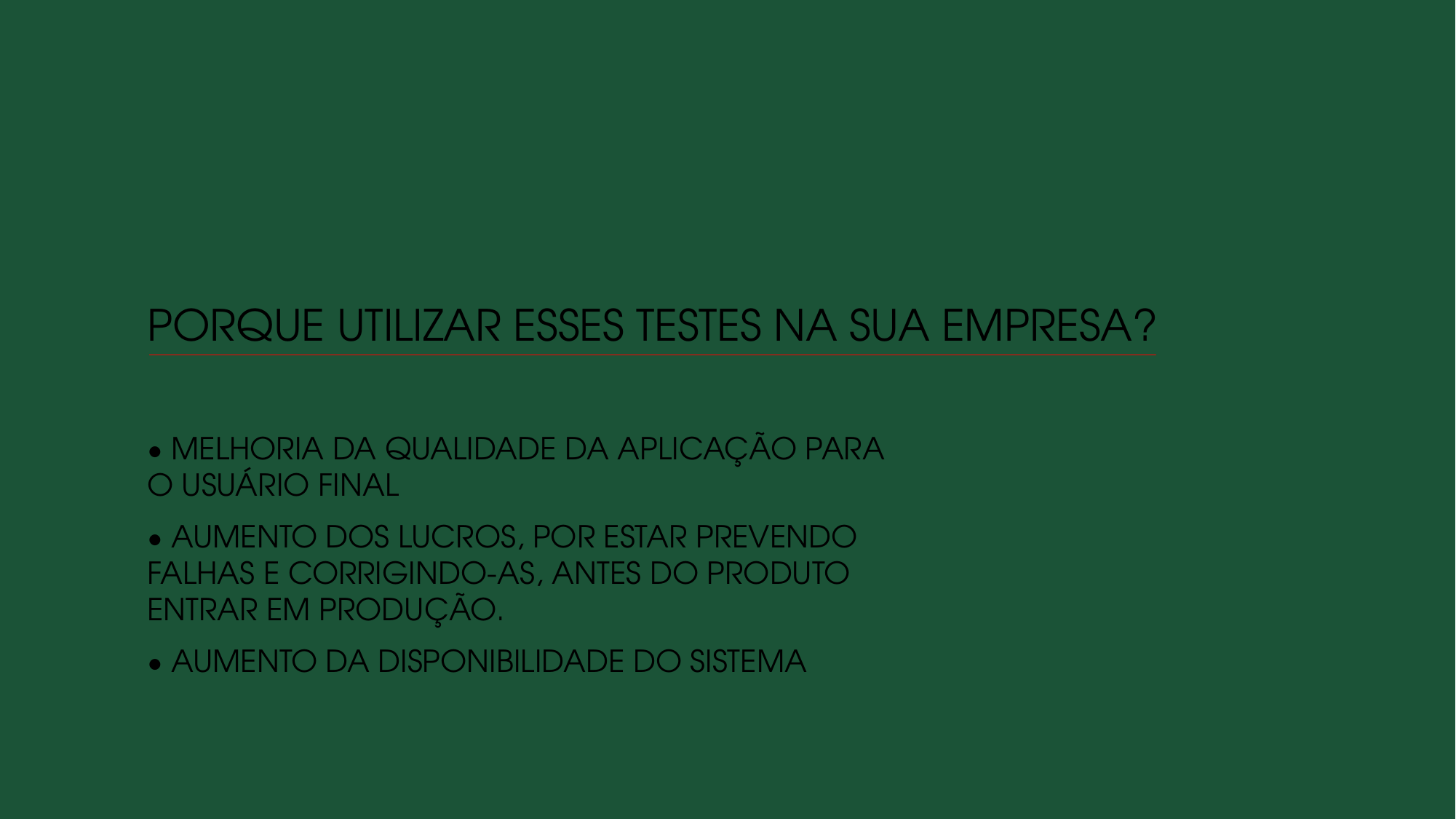

# Porque utilizar esses testes na sua empresa?

• Melhoria da qualidade da aplicação para o usuário final
• Aumento dos lucros, por estar prevendo falhas e corrigindo-as, antes do produto entrar em produção.
• Aumento da disponibilidade do sistema